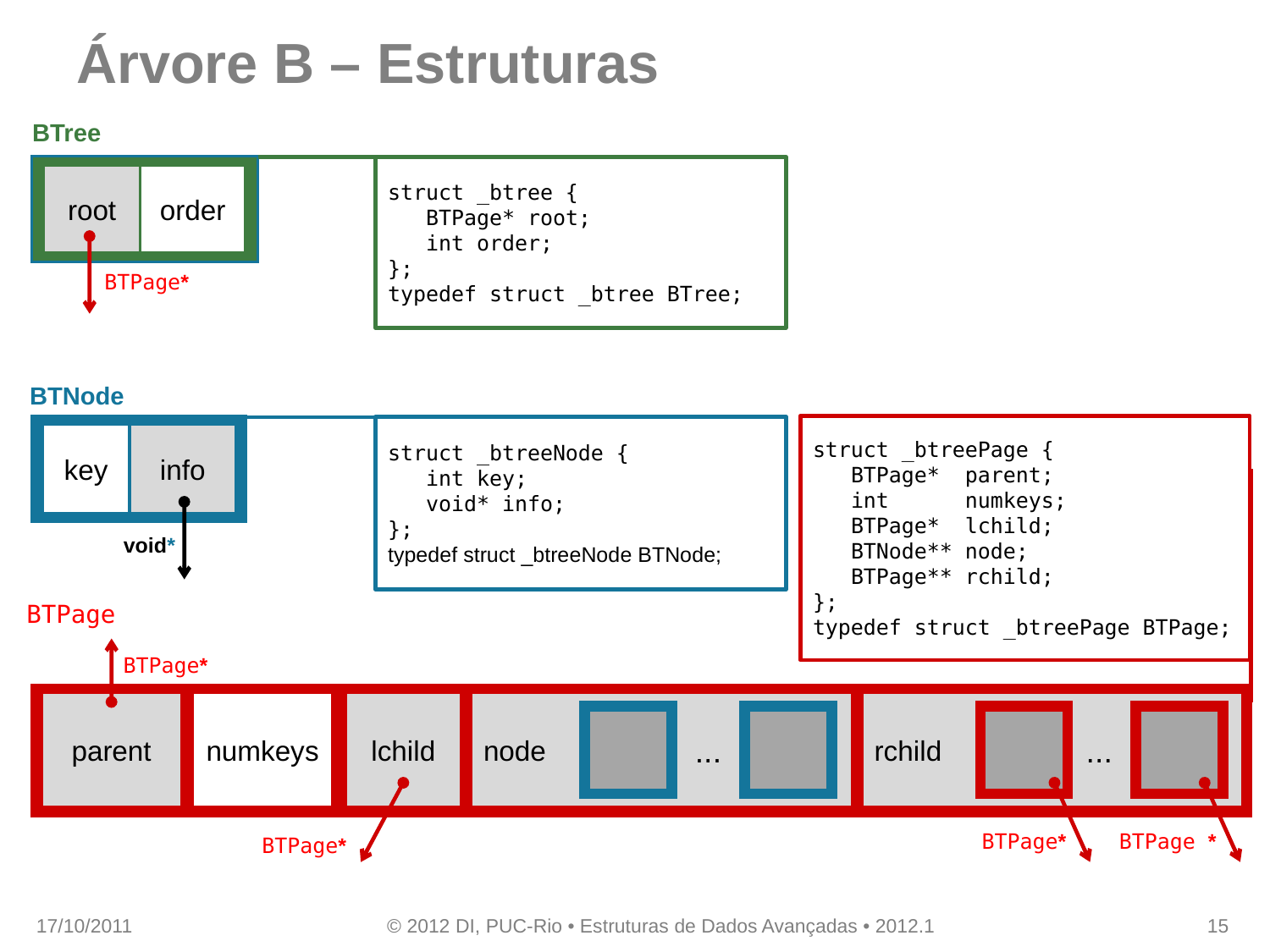

# Árvore B – Estruturas
BTree

root
order

BTPage*
struct _btree {
   BTPage* root;
   int order;
};
typedef struct _btree BTree;
BTNode

key
info

void*
struct _btreePage {
   BTPage*  parent;
   int      numkeys;
   BTPage*  lchild;
   BTNode** node;
   BTPage** rchild;
};
typedef struct _btreePage BTPage;
struct _btreeNode {
   int key;
   void* info;
};
typedef struct _btreeNode BTNode;
BTPage
BTPage*

parent
numkeys
lchild
node
rchild

...
...

BTPage*
BTPage *
BTPage*
17/10/2011
© 2012 DI, PUC-Rio • Estruturas de Dados Avançadas • 2012.1
15